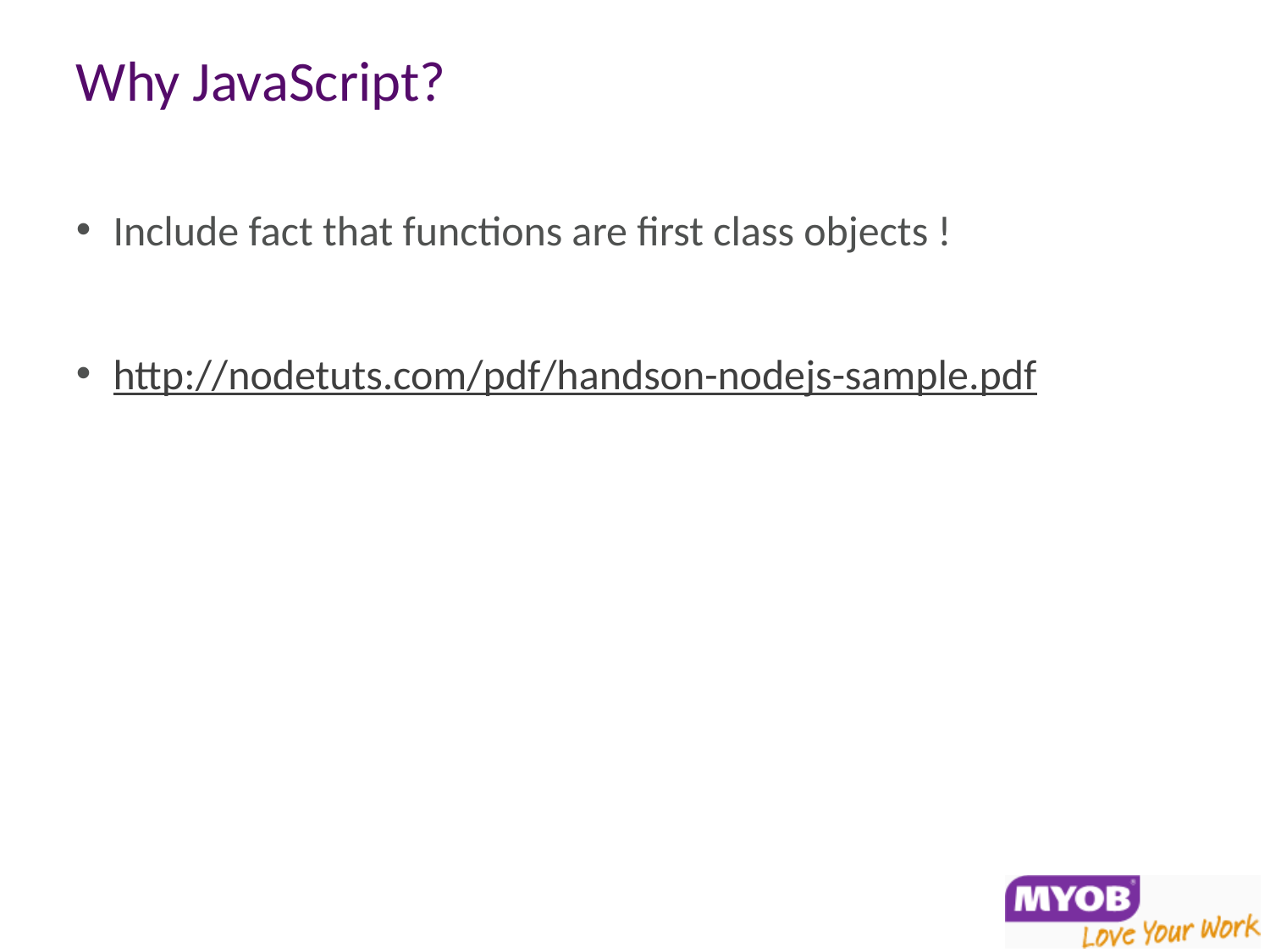

# Why JavaScript?
Include fact that functions are first class objects !

http://nodetuts.com/pdf/handson-nodejs-sample.pdf